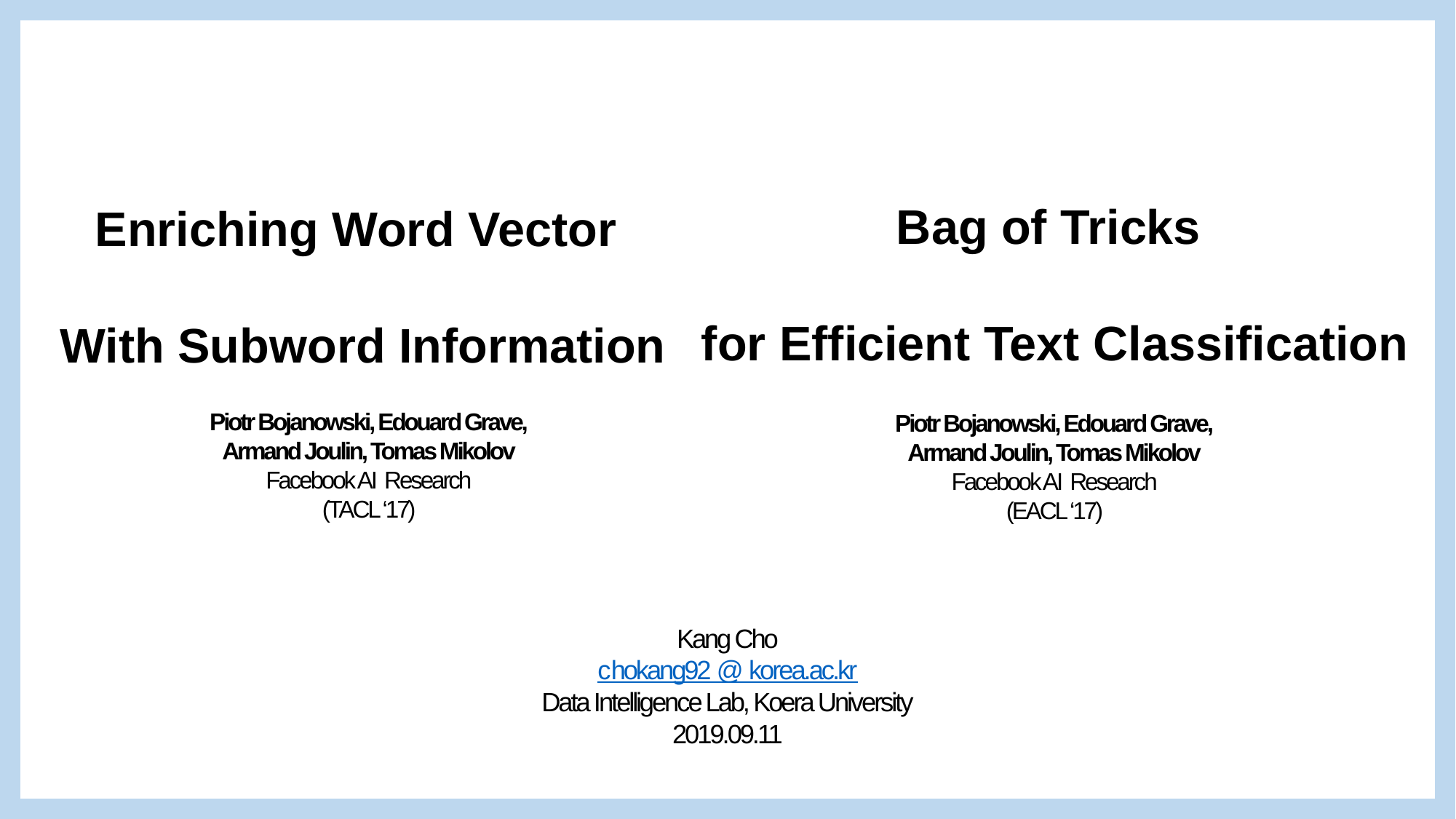

Bag of Tricks

 for Efficient Text Classification
Enriching Word Vector

 With Subword Information
Piotr Bojanowski, Edouard Grave,
Armand Joulin, Tomas Mikolov
Facebook AI  Research
(TACL ‘17)
Piotr Bojanowski, Edouard Grave,
Armand Joulin, Tomas Mikolov
Facebook AI  Research
(EACL ‘17)
Kang Cho
chokang92 @ korea.ac.kr
Data Intelligence Lab, Koera University
2019.09.11